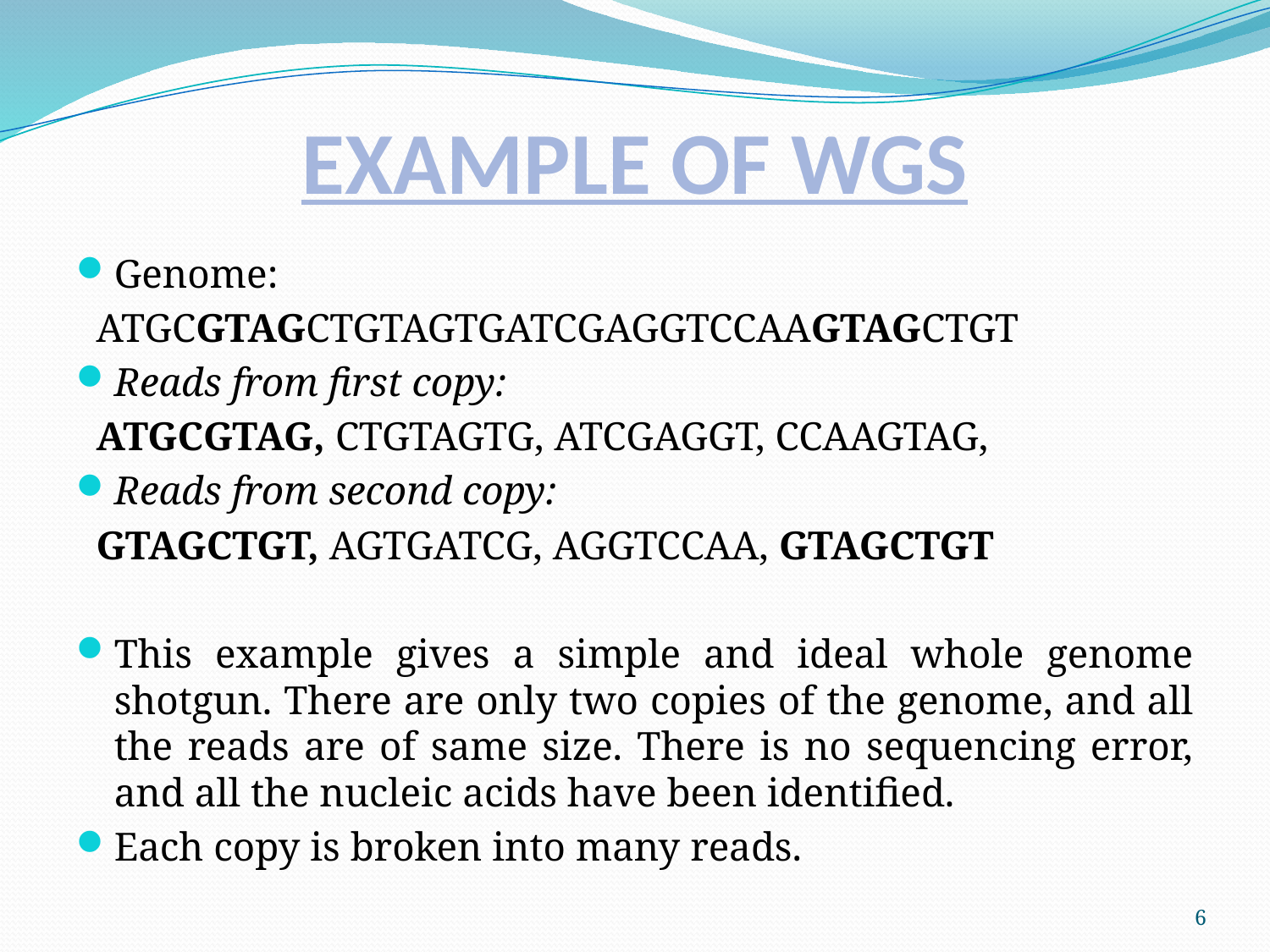

# EXAMPLE OF WGS
Genome:
  ATGCGTAGCTGTAGTGATCGAGGTCCAAGTAGCTGT
Reads from first copy:
  ATGCGTAG, CTGTAGTG, ATCGAGGT, CCAAGTAG,
Reads from second copy:
  GTAGCTGT, AGTGATCG, AGGTCCAA, GTAGCTGT

This example gives a simple and ideal whole genome shotgun. There are only two copies of the genome, and all the reads are of same size. There is no sequencing error, and all the nucleic acids have been identified.
Each copy is broken into many reads.
6